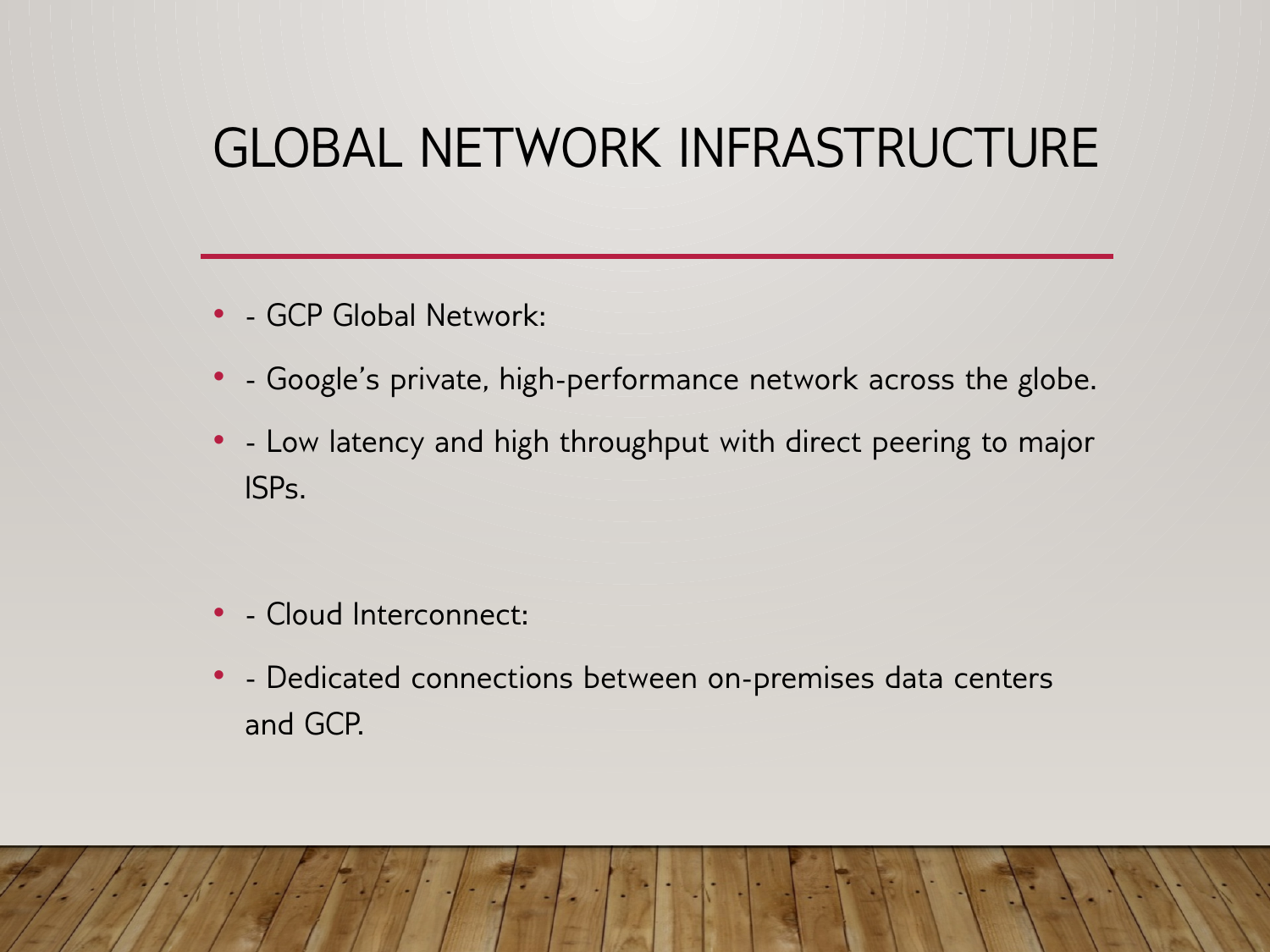

# Global Network Infrastructure
- GCP Global Network:
- Google’s private, high-performance network across the globe.
- Low latency and high throughput with direct peering to major ISPs.

- Cloud Interconnect:
- Dedicated connections between on-premises data centers and GCP.